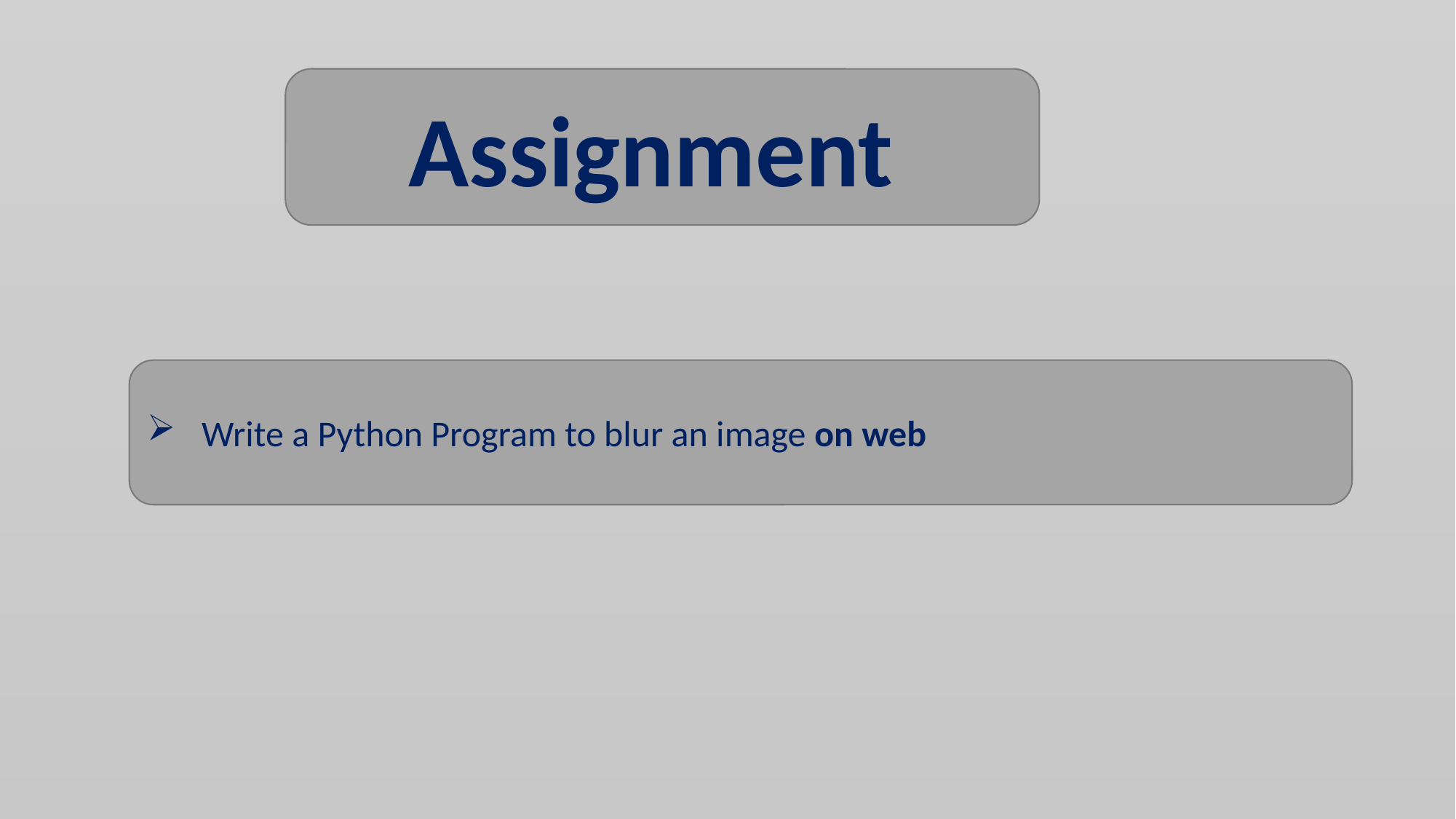

Assignment
Write a Python Program to blur an image on web